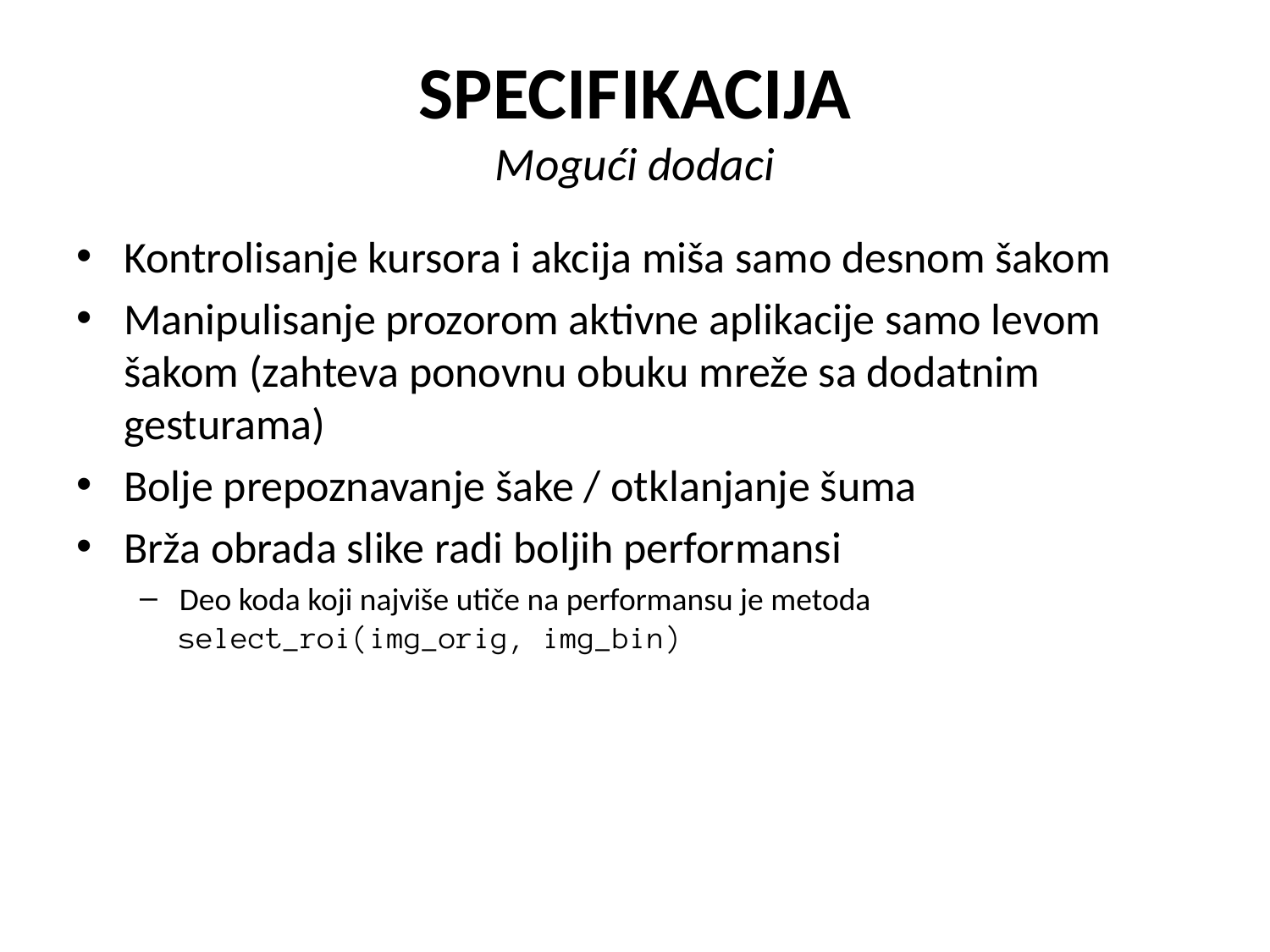

# SPECIFIKACIJA Mogući dodaci
Kontrolisanje kursora i akcija miša samo desnom šakom
Manipulisanje prozorom aktivne aplikacije samo levom šakom (zahteva ponovnu obuku mreže sa dodatnim gesturama)
Bolje prepoznavanje šake / otklanjanje šuma
Brža obrada slike radi boljih performansi
Deo koda koji najviše utiče na performansu je metoda select_roi(img_orig, img_bin)